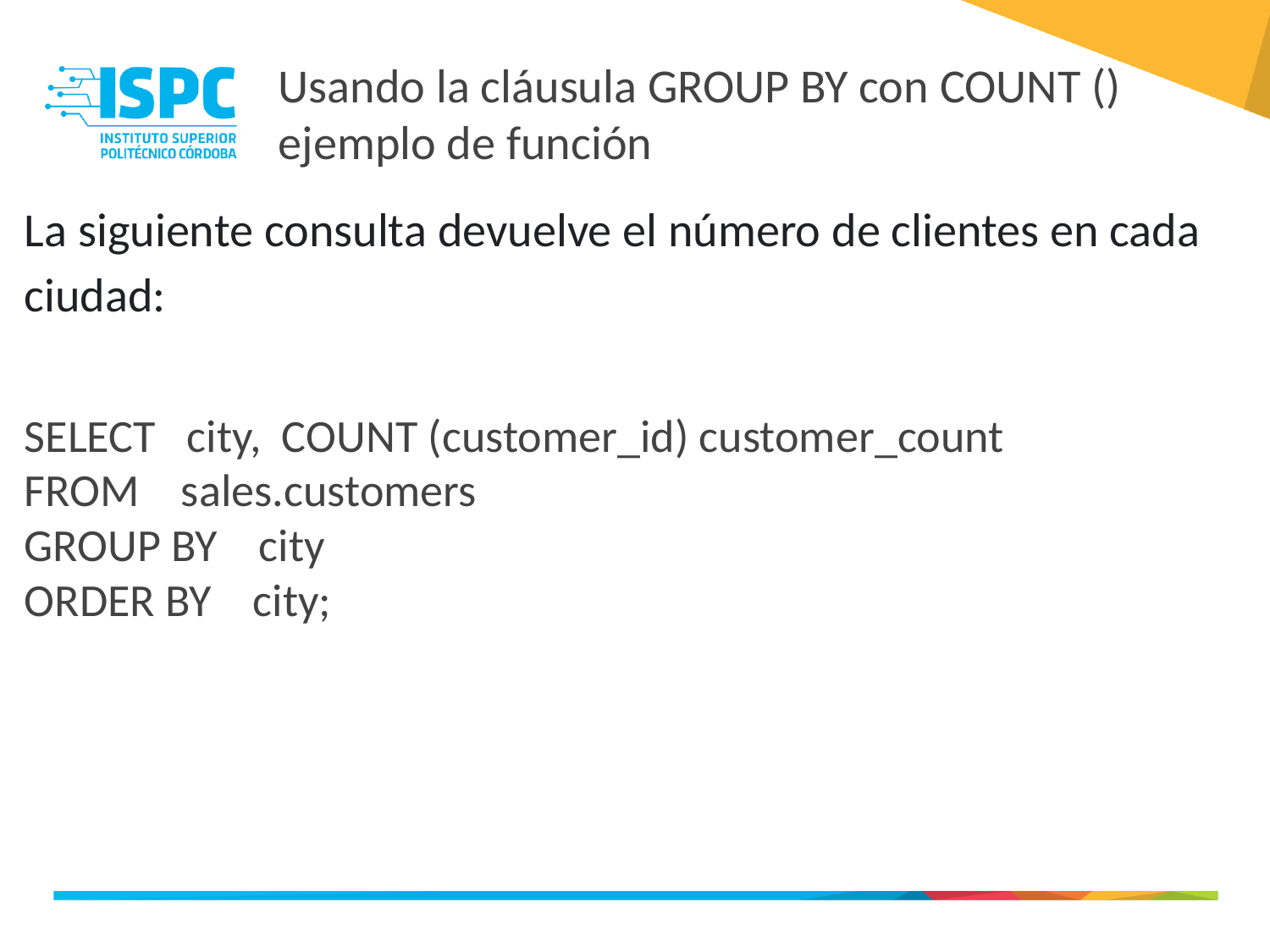

Usando la cláusula GROUP BY con COUNT ()
ejemplo de función
La siguiente consulta devuelve el número de clientes en cada ciudad:

SELECT   city,  COUNT (customer_id) customer_count
FROM    sales.customers
GROUP BY    city
ORDER BY    city;